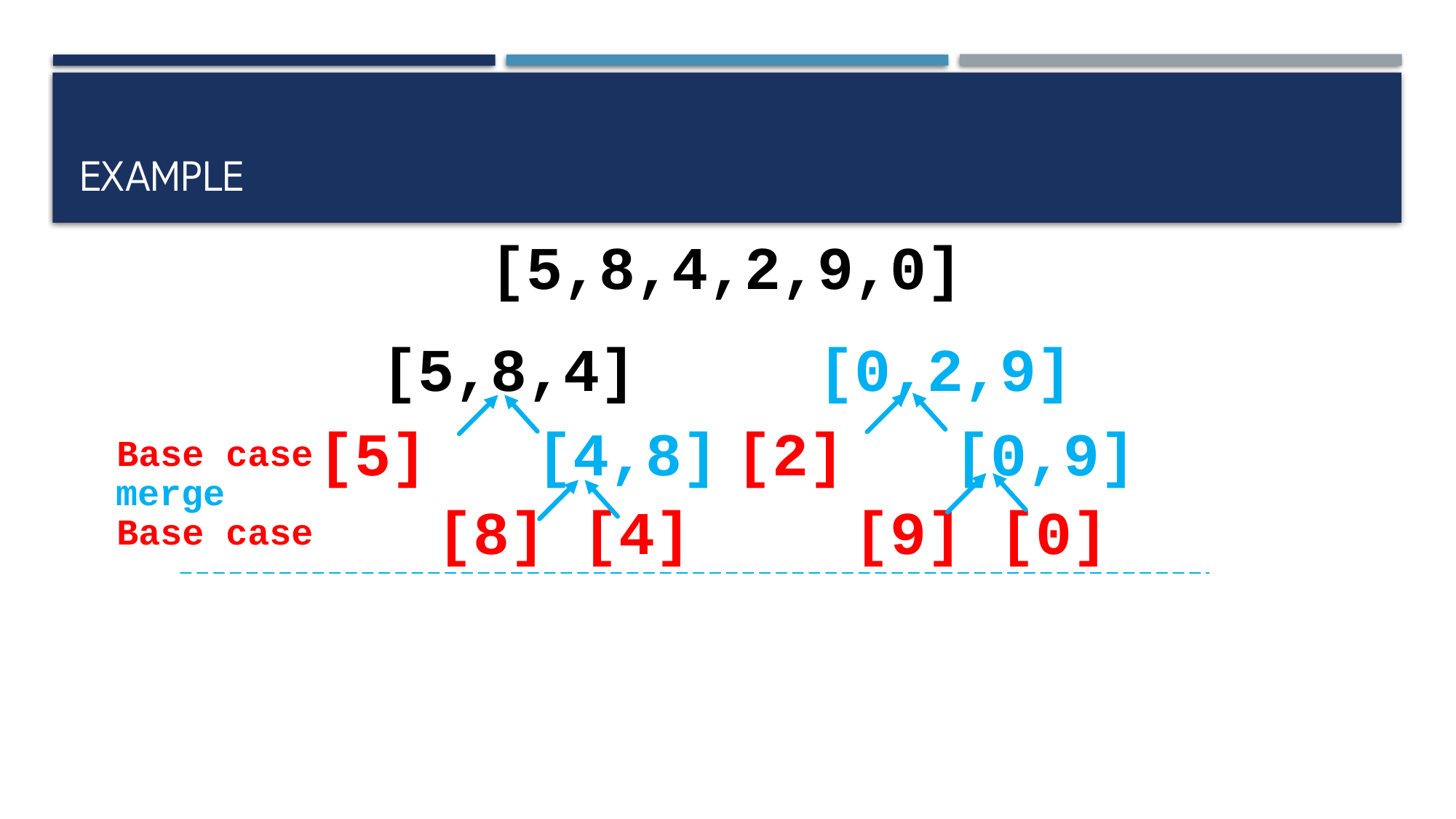

# example
[5,8,4,2,9,0]
[5,8,4]		[0,2,9]
[5]	[4,8]
[2]	[0,9]
Base case
merge
[8] [4]
[9] [0]
Base case